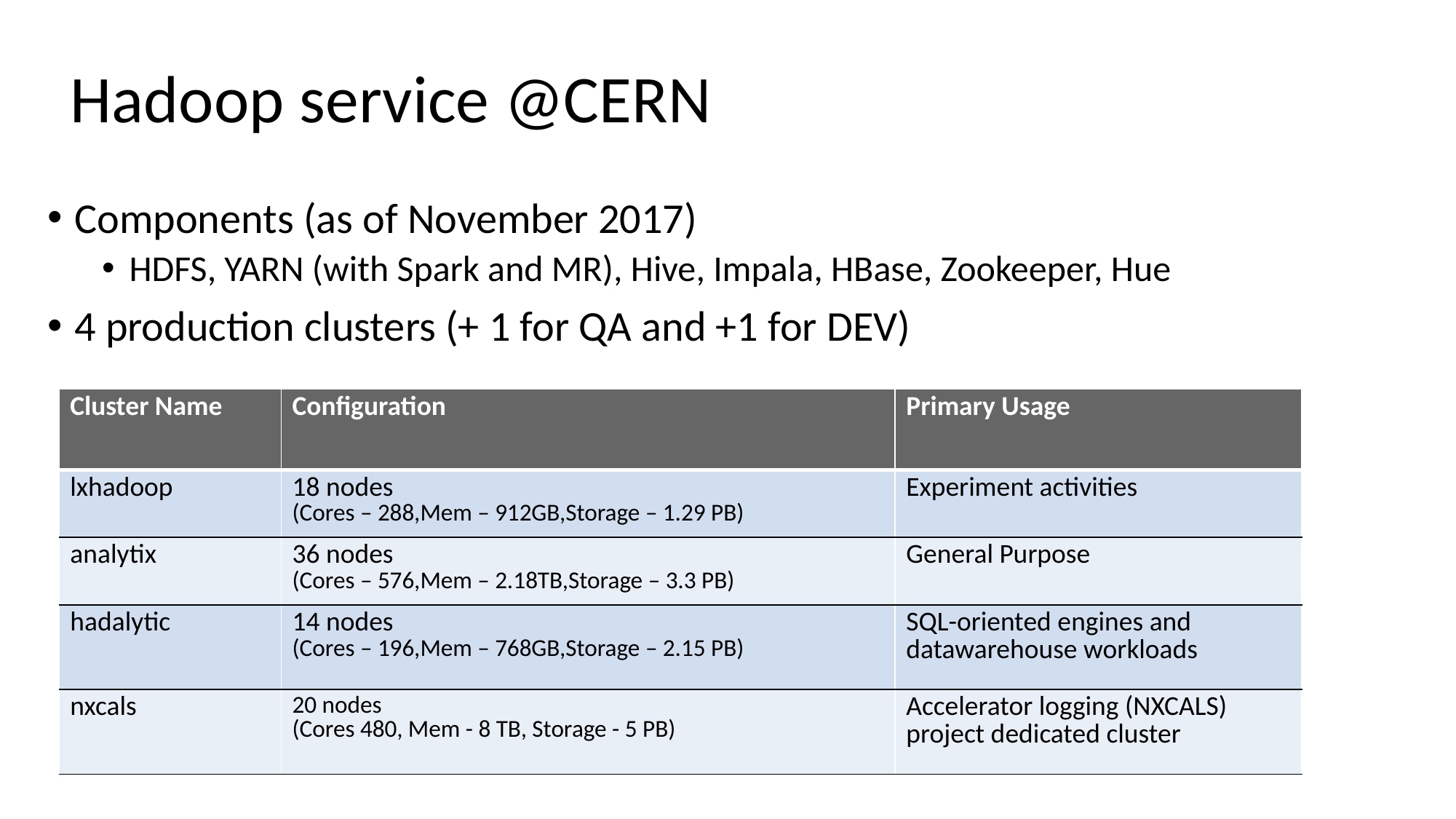

# Hadoop service @CERN
Components (as of November 2017)
HDFS, YARN (with Spark and MR), Hive, Impala, HBase, Zookeeper, Hue
4 production clusters (+ 1 for QA and +1 for DEV)

| Cluster Name | Configuration | Primary Usage |
| --- | --- | --- |
| lxhadoop | 18 nodes (Cores – 288,Mem – 912GB,Storage – 1.29 PB) | Experiment activities |
| analytix | 36 nodes (Cores – 576,Mem – 2.18TB,Storage – 3.3 PB) | General Purpose |
| hadalytic | 14 nodes (Cores – 196,Mem – 768GB,Storage – 2.15 PB) | SQL-oriented engines and datawarehouse workloads |
| nxcals | 20 nodes (Cores 480, Mem - 8 TB, Storage - 5 PB) | Accelerator logging (NXCALS) project dedicated cluster |